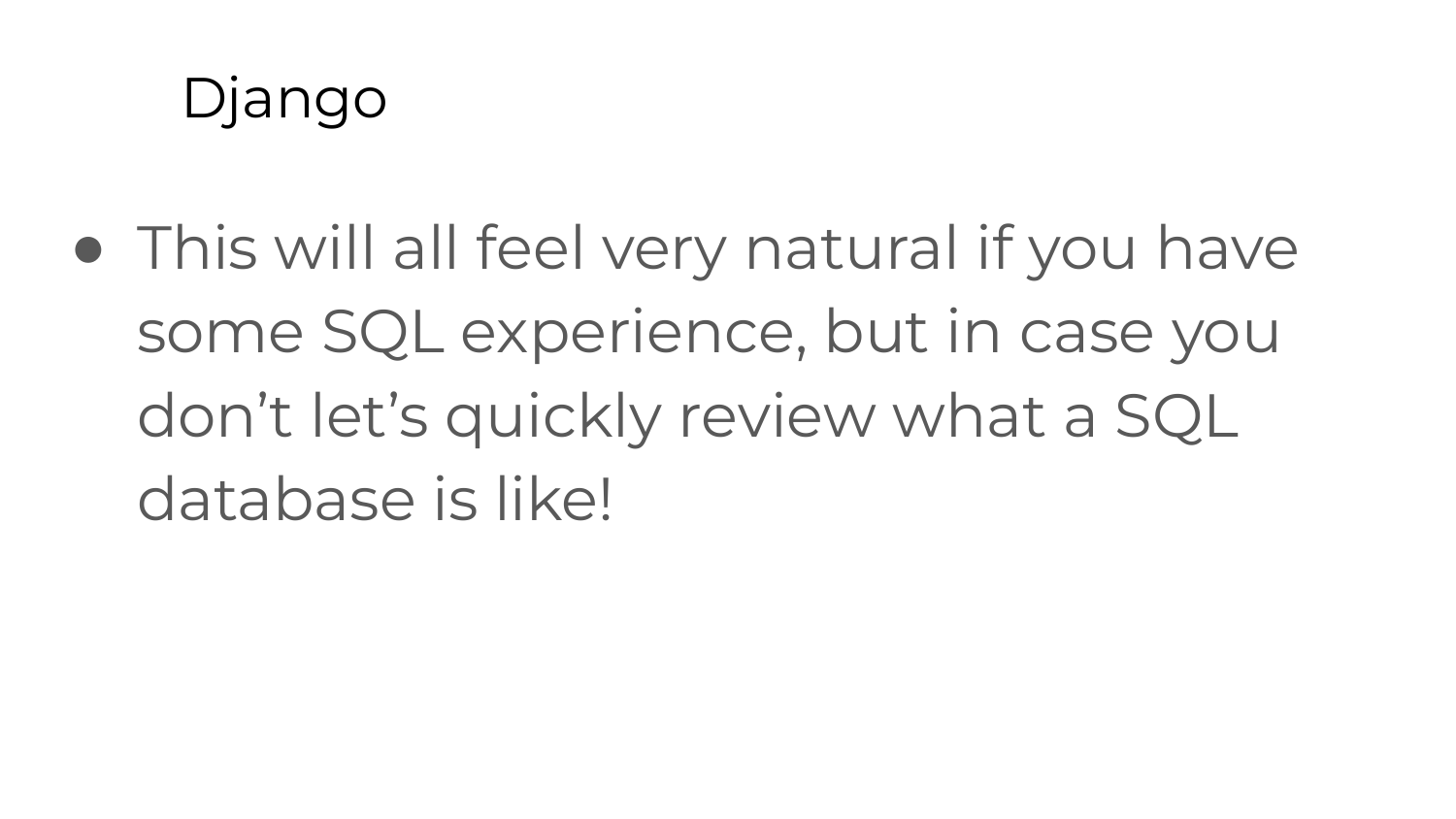

# Django
This will all feel very natural if you have some SQL experience, but in case you don’t let’s quickly review what a SQL database is like!